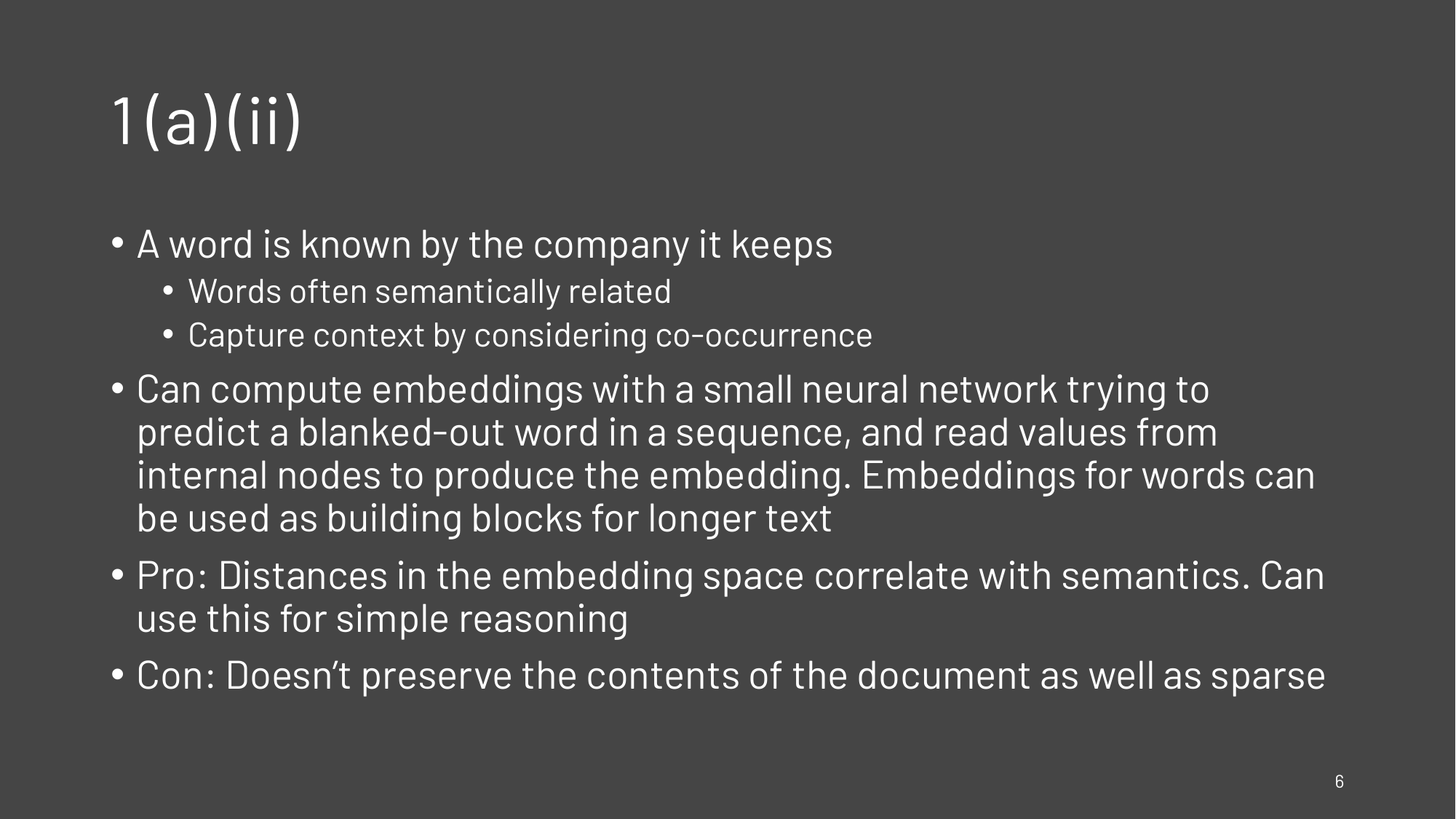

# 1 (a) (ii)
A word is known by the company it keeps
Words often semantically related
Capture context by considering co-occurrence
Can compute embeddings with a small neural network trying to predict a blanked-out word in a sequence, and read values from internal nodes to produce the embedding. Embeddings for words can be used as building blocks for longer text
Pro: Distances in the embedding space correlate with semantics. Can use this for simple reasoning
Con: Doesn’t preserve the contents of the document as well as sparse
6